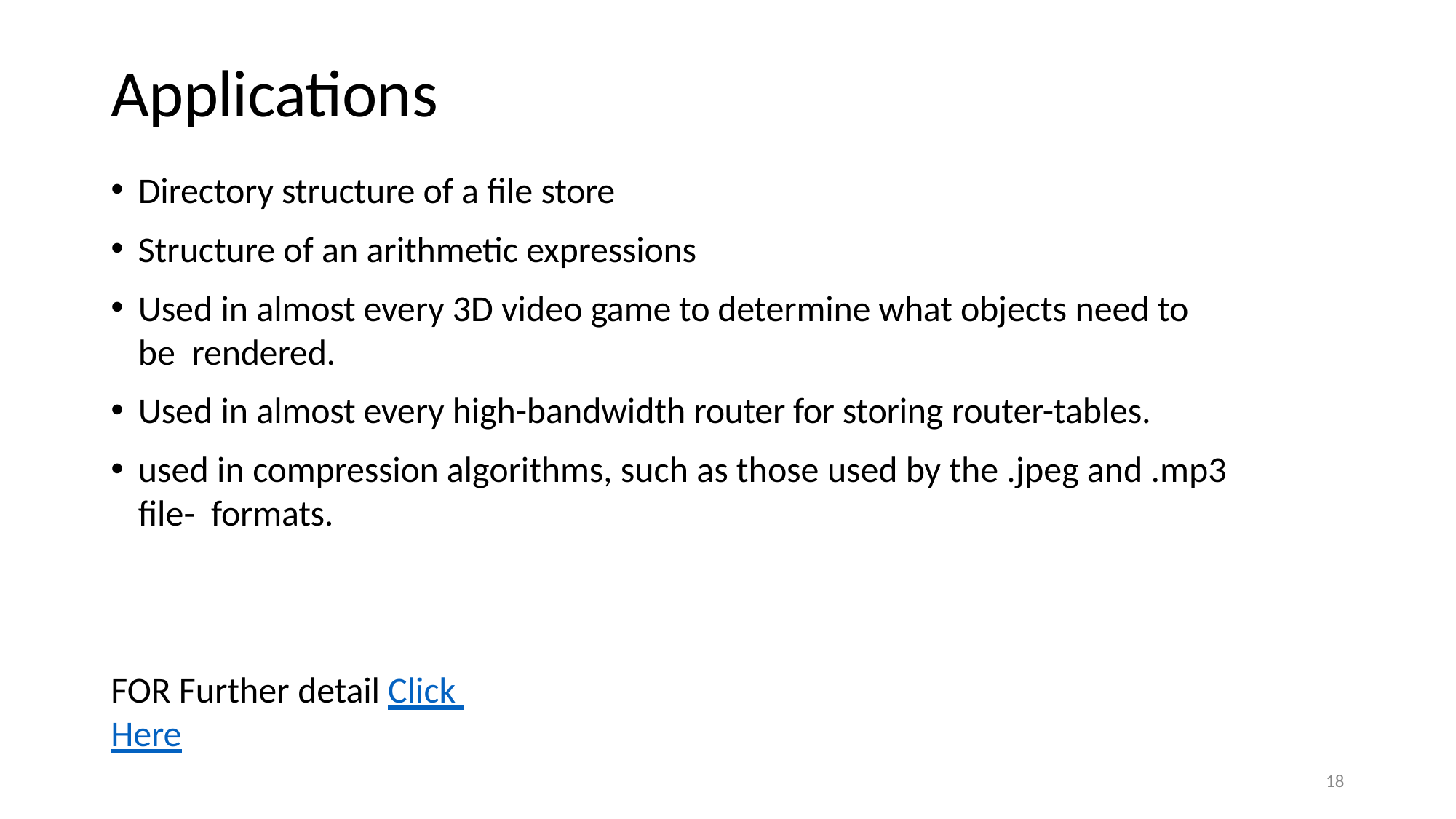

# Applications
Directory structure of a file store
Structure of an arithmetic expressions
Used in almost every 3D video game to determine what objects need to be  rendered.
Used in almost every high-bandwidth router for storing router-tables.
used in compression algorithms, such as those used by the .jpeg and .mp3 file-  formats.
FOR Further detail Click Here
18